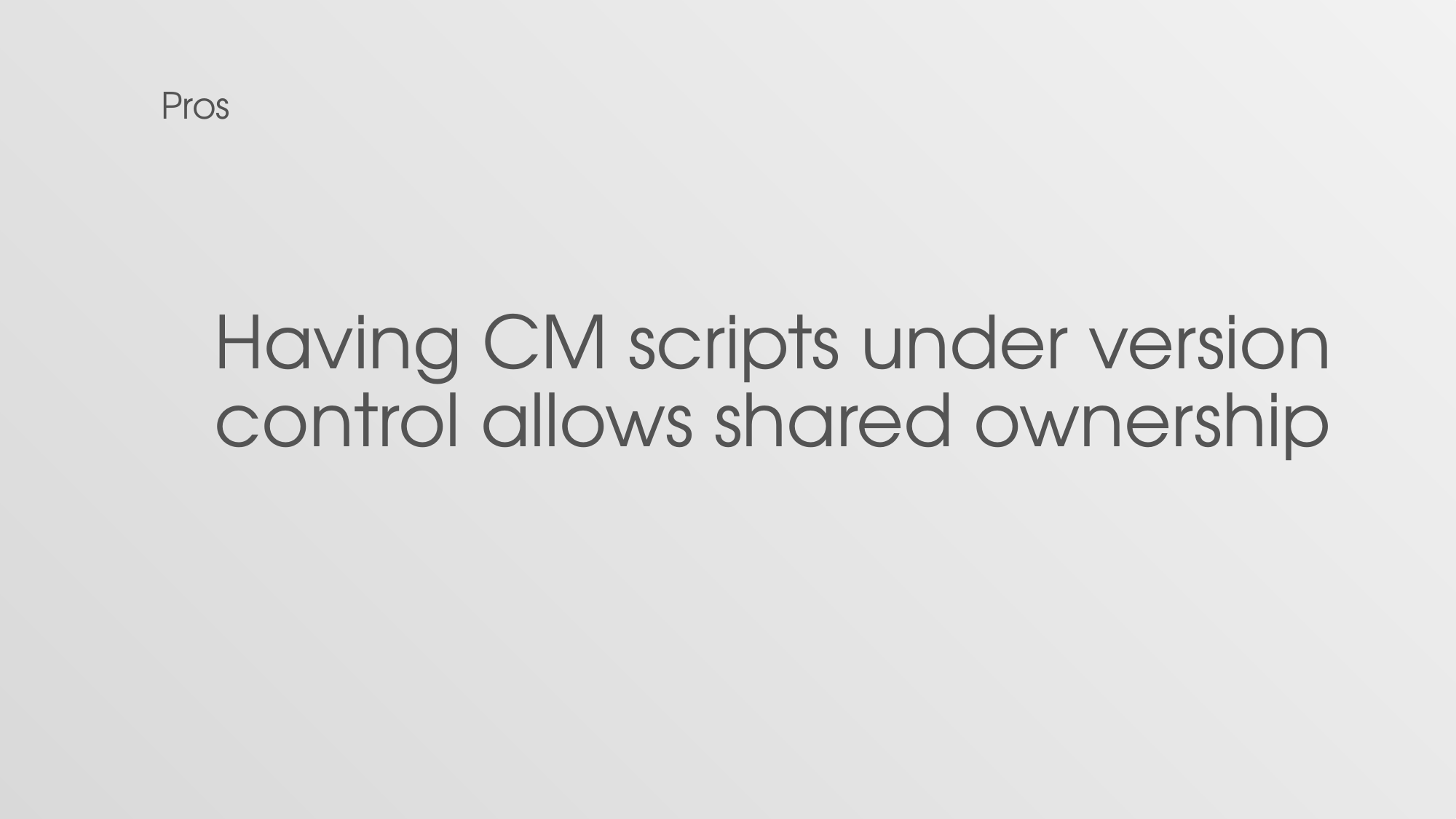

Pros
Having CM scripts under version control allows shared ownership